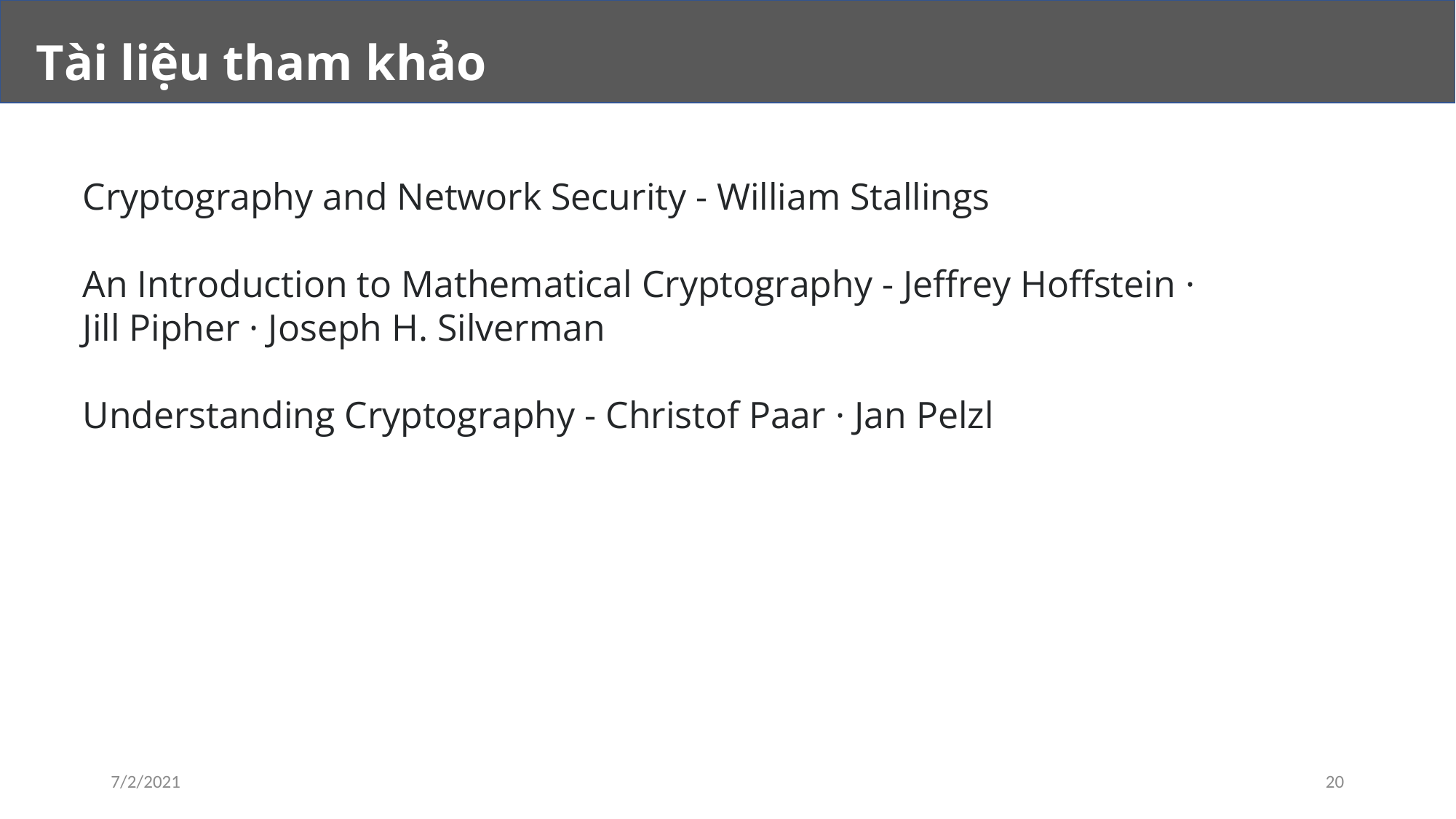

Tài liệu tham khảo
Cryptography and Network Security - William Stallings

An Introduction to Mathematical Cryptography - Jeffrey Hoffstein · Jill Pipher · Joseph H. Silverman

Understanding Cryptography - Christof Paar · Jan Pelzl
7/2/2021
20